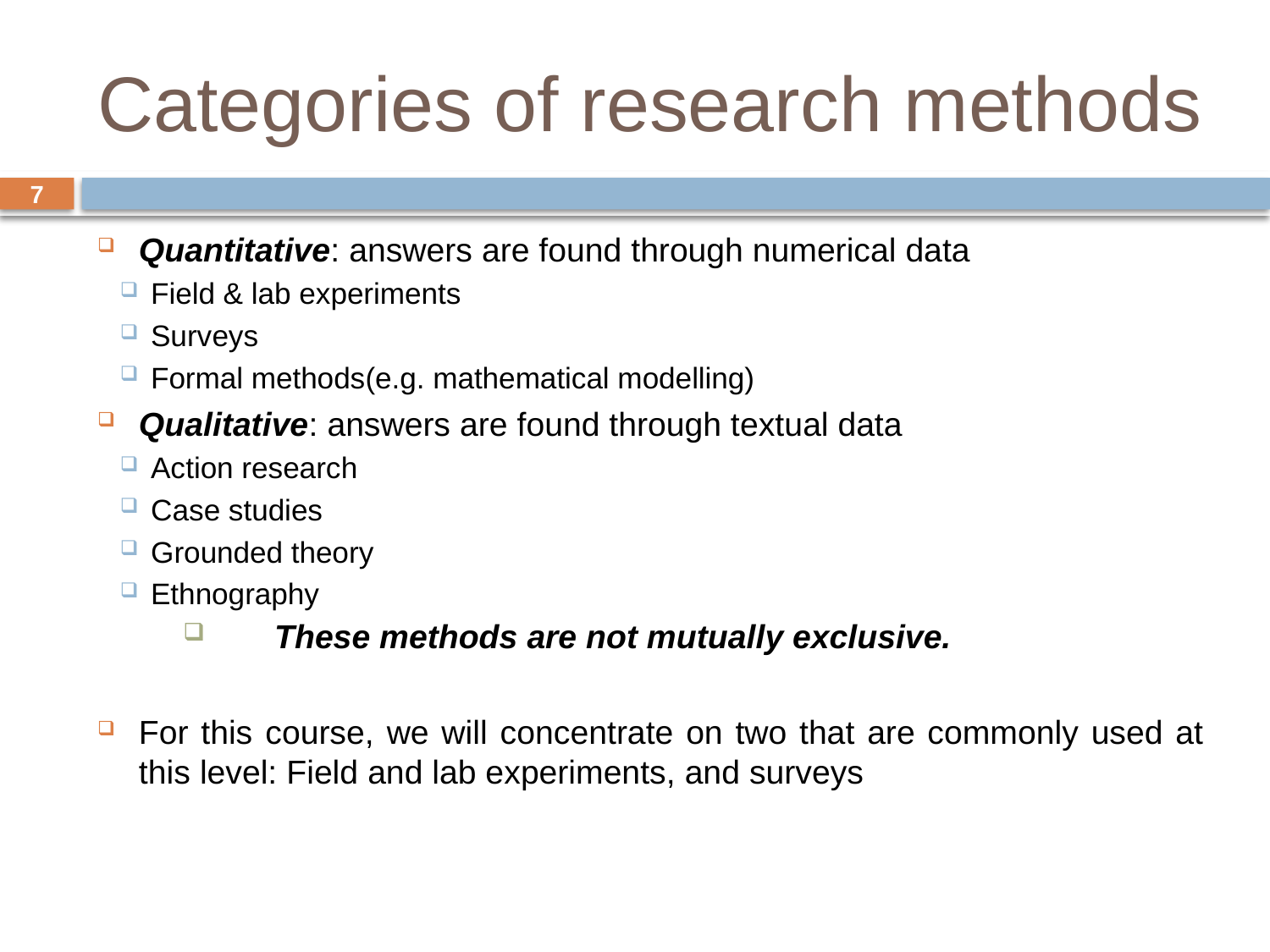

# Categories of research methods
7
Quantitative: answers are found through numerical data
Field & lab experiments
Surveys
Formal methods(e.g. mathematical modelling)
Qualitative: answers are found through textual data
Action research
Case studies
Grounded theory
Ethnography
These methods are not mutually exclusive.

For this course, we will concentrate on two that are commonly used at this level: Field and lab experiments, and surveys